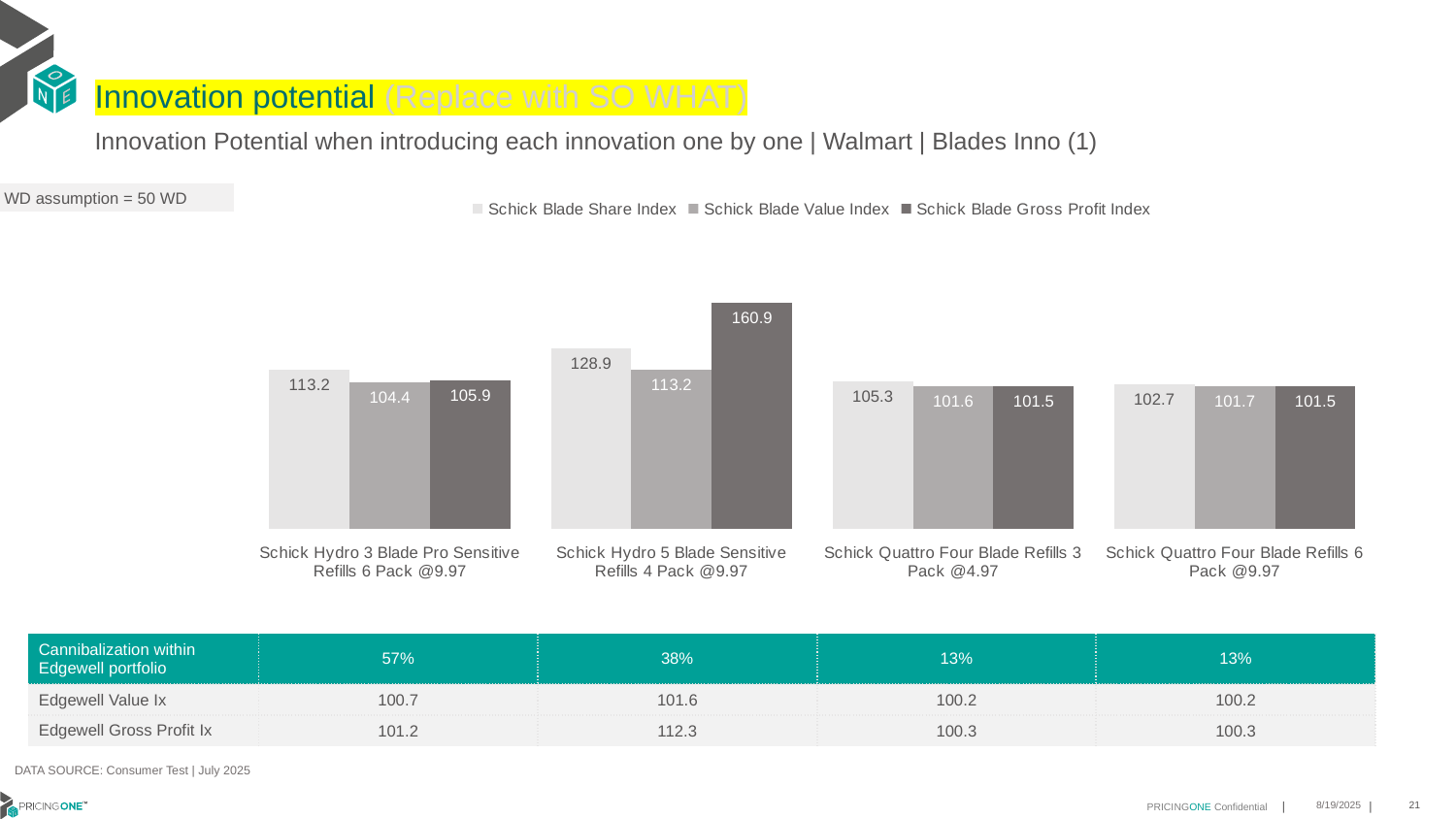

# Innovation potential (Replace with SO WHAT)
Innovation Potential when introducing each innovation one by one | Walmart | Blades Inno (1)
WD assumption = 50 WD

### Chart

| Category | Schick Blade Share Index | Schick Blade Value Index | Schick Blade Gross Profit Index |
|---|---|---|---|
| Schick Hydro 3 Blade Pro Sensitive Refills 6 Pack @9.97 | 113.18569542934127 | 104.3556546618611 | 105.86746341739439 |
| Schick Hydro 5 Blade Sensitive Refills 4 Pack @9.97 | 128.85915011259078 | 113.16660747727335 | 160.8698173051292 |
| Schick Quattro Four Blade Refills 3 Pack @4.97 | 105.31305048166433 | 101.61794216470881 | 101.49189136055755 |
| Schick Quattro Four Blade Refills 6 Pack @9.97 | 102.74678394838136 | 101.6757880928602 | 101.54767578891195 |
| Cannibalization within Edgewell portfolio | 57% | 38% | 13% | 13% |
| --- | --- | --- | --- | --- |
| Edgewell Value Ix | 100.7 | 101.6 | 100.2 | 100.2 |
| Edgewell Gross Profit Ix | 101.2 | 112.3 | 100.3 | 100.3 |
DATA SOURCE: Consumer Test | July 2025

8/19/2025
21